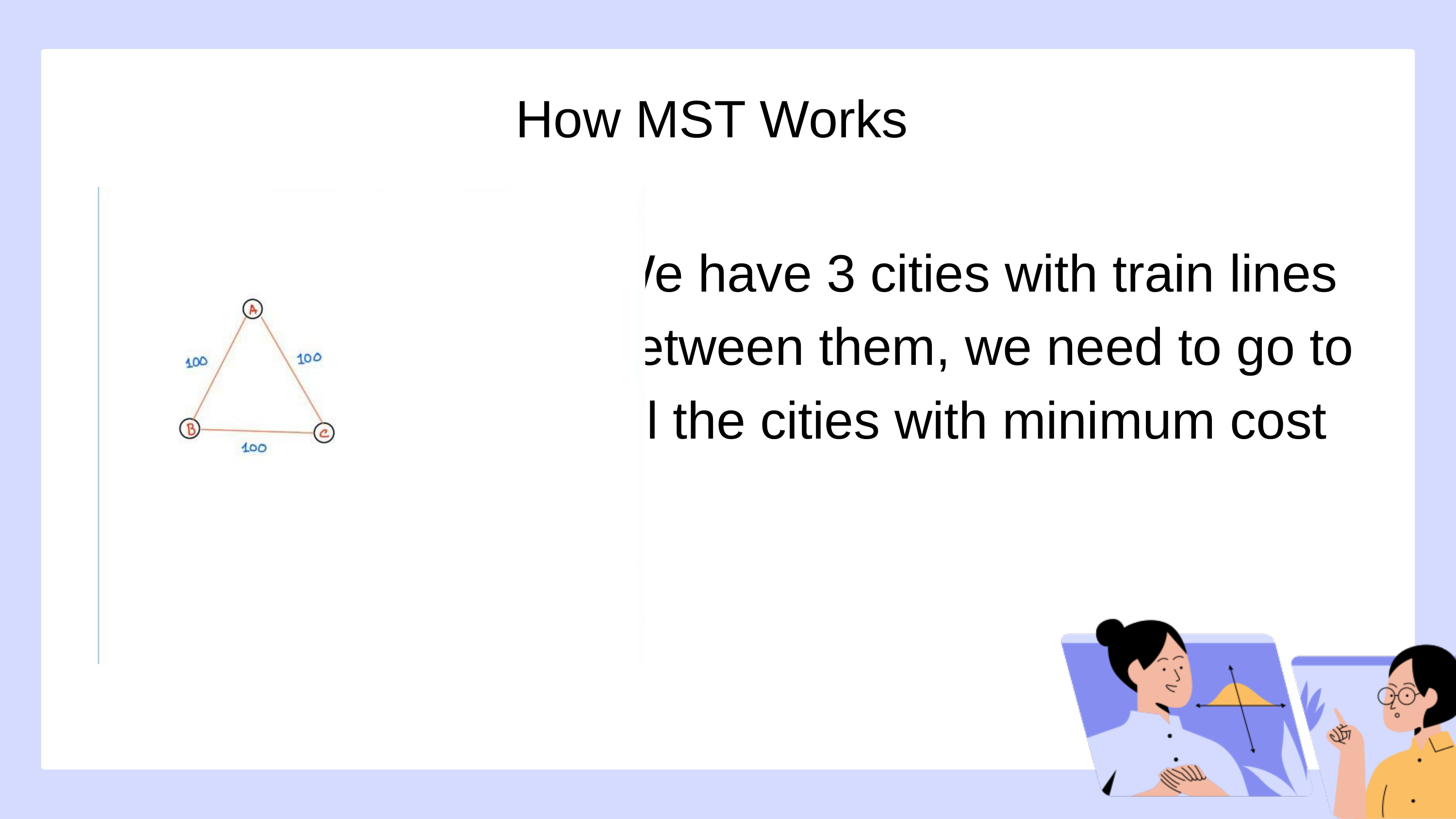

How MST Works

We have 3 cities with train lines between them, we need to go to all the cities with minimum cost